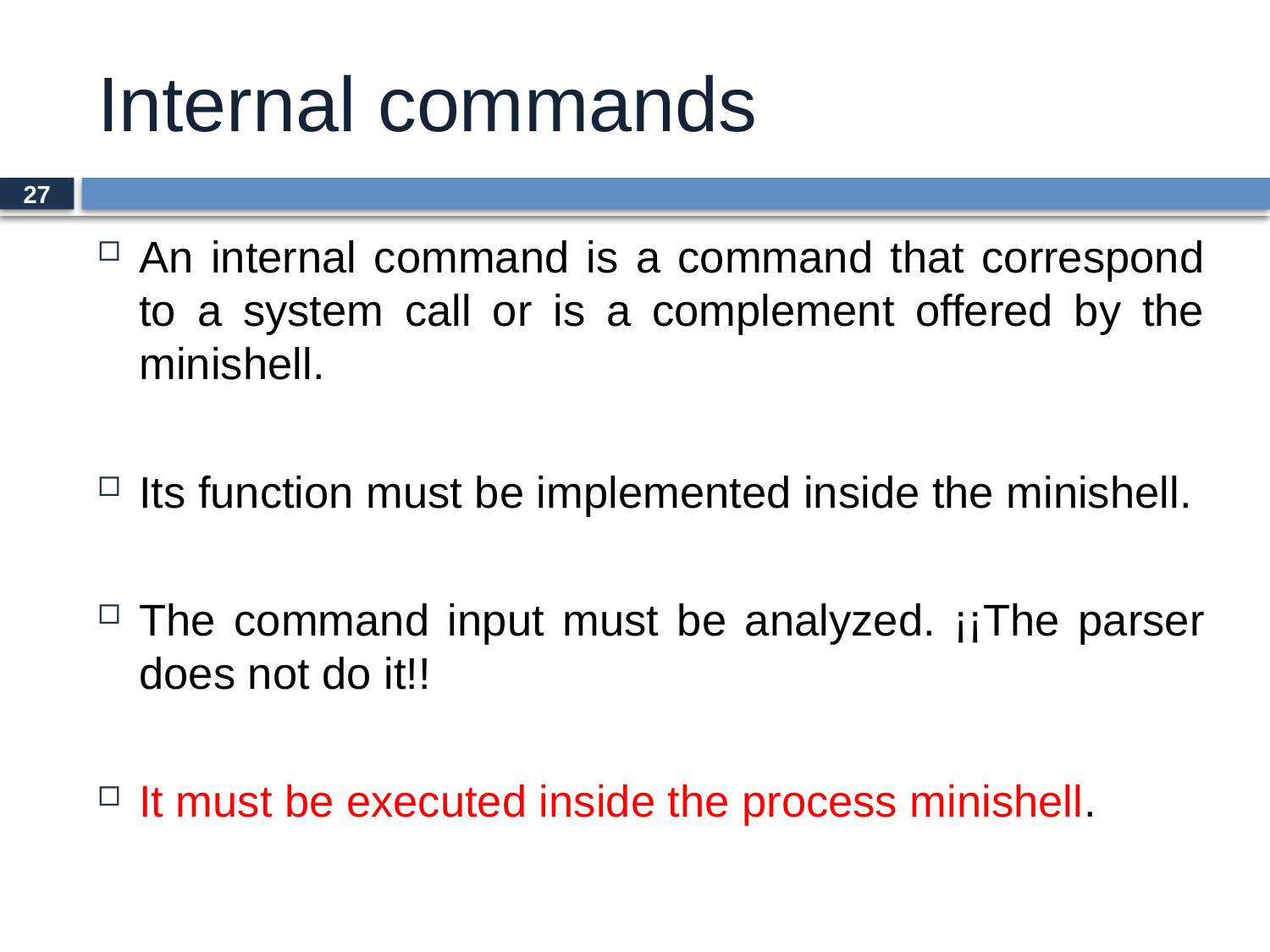

# Internal commands
27
An internal command is a command that correspond to a system call or is a complement offered by the minishell.

Its function must be implemented inside the minishell.

The command input must be analyzed. ¡¡The parser does not do it!!

It must be executed inside the process minishell.